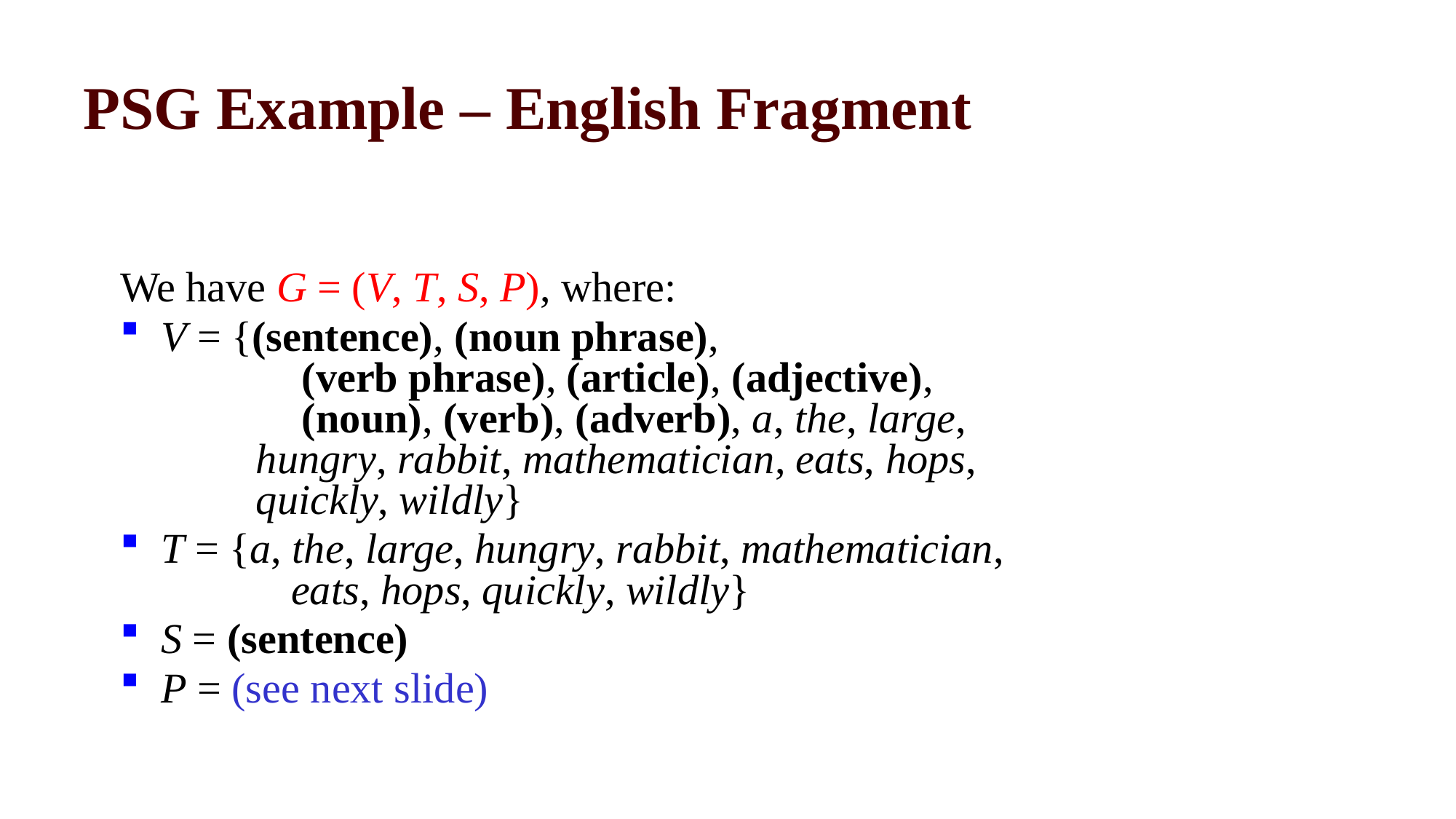

# PSG Example – English Fragment
We have G = (V, T, S, P), where:
V = {(sentence), (noun phrase),
	   (verb phrase), (article), (adjective),
	   (noun), (verb), (adverb), a, the, large,
         hungry, rabbit, mathematician, eats, hops,
         quickly, wildly}
T = {a, the, large, hungry, rabbit, mathematician,
	  eats, hops, quickly, wildly}
S = (sentence)
P = (see next slide)